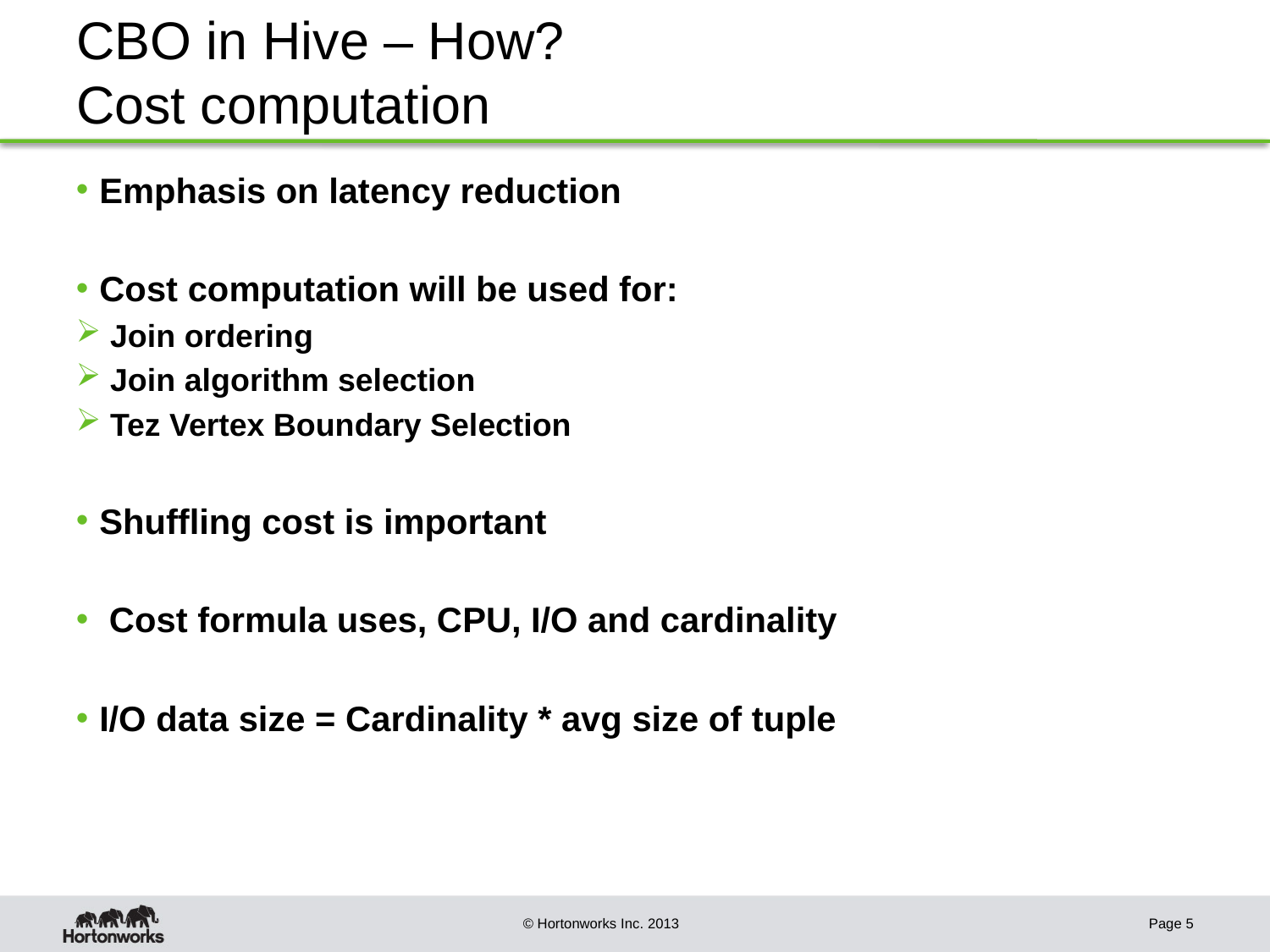

# CBO in Hive – How? Cost computation
Emphasis on latency reduction

Cost computation will be used for:
 Join ordering
 Join algorithm selection
 Tez Vertex Boundary Selection

Shuffling cost is important

 Cost formula uses, CPU, I/O and cardinality

I/O data size = Cardinality * avg size of tuple

Page 5